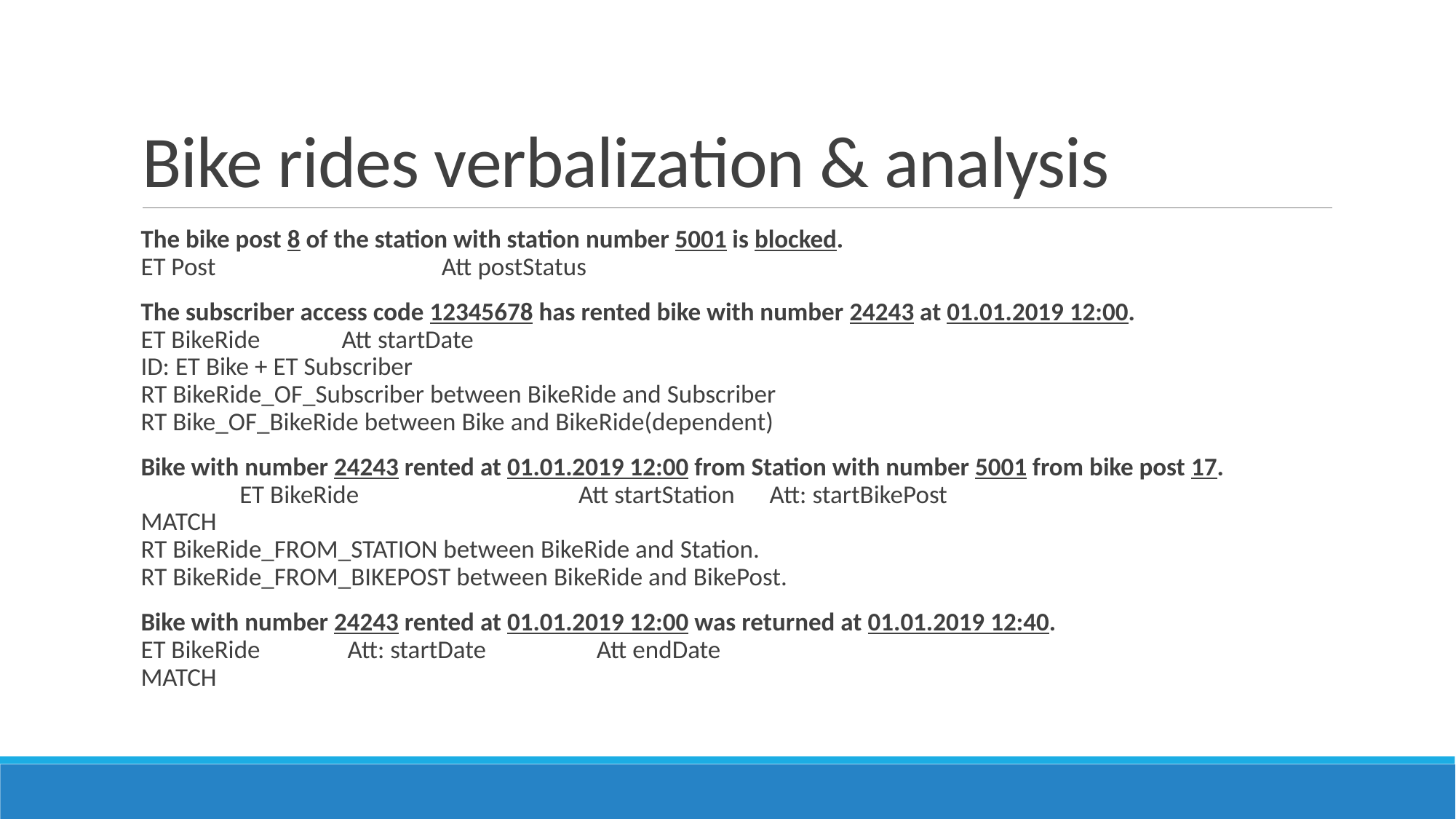

# Bike rides verbalization & analysis
The bike post 8 of the station with station number 5001 is blocked.
ET Post	                                    Att postStatus
The subscriber access code 12345678 has rented bike with number 24243 at 01.01.2019 12:00.
ET BikeRide						   Att startDate
ID: ET Bike + ET Subscriber
RT BikeRide_OF_Subscriber between BikeRide and Subscriber
RT Bike_OF_BikeRide between Bike and BikeRide(dependent)
Bike with number 24243 rented at 01.01.2019 12:00 from Station with number 5001 from bike post 17.
                 ET BikeRide			                            Att startStation      Att: startBikePost
MATCH
RT BikeRide_FROM_STATION between BikeRide and Station.
RT BikeRide_FROM_BIKEPOST between BikeRide and BikePost.
Bike with number 24243 rented at 01.01.2019 12:00 was returned at 01.01.2019 12:40.
ET BikeRide	    Att: startDate                   Att endDate
MATCH